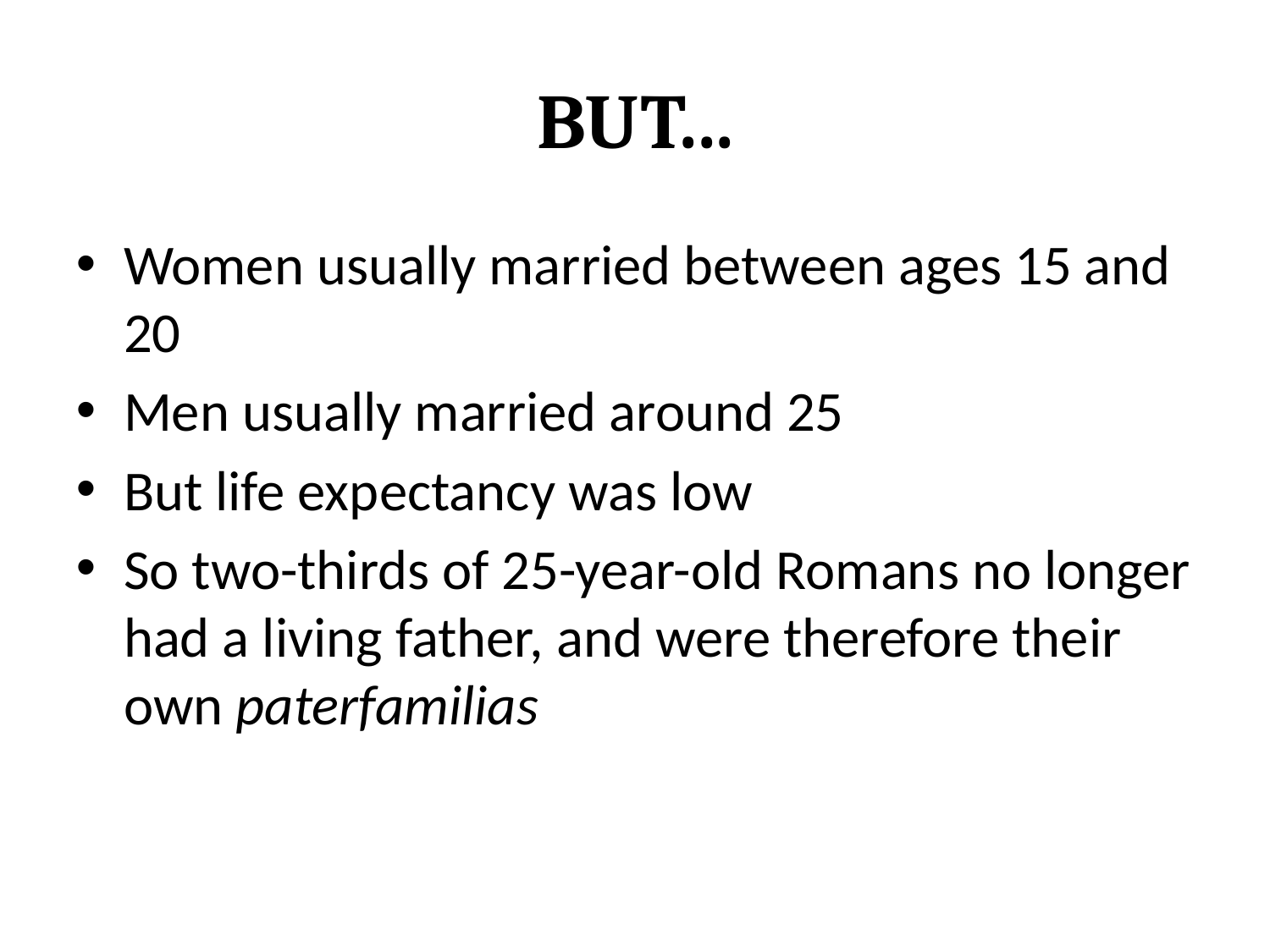

But...
Women usually married between ages 15 and 20
Men usually married around 25
But life expectancy was low
So two-thirds of 25-year-old Romans no longer had a living father, and were therefore their own paterfamilias